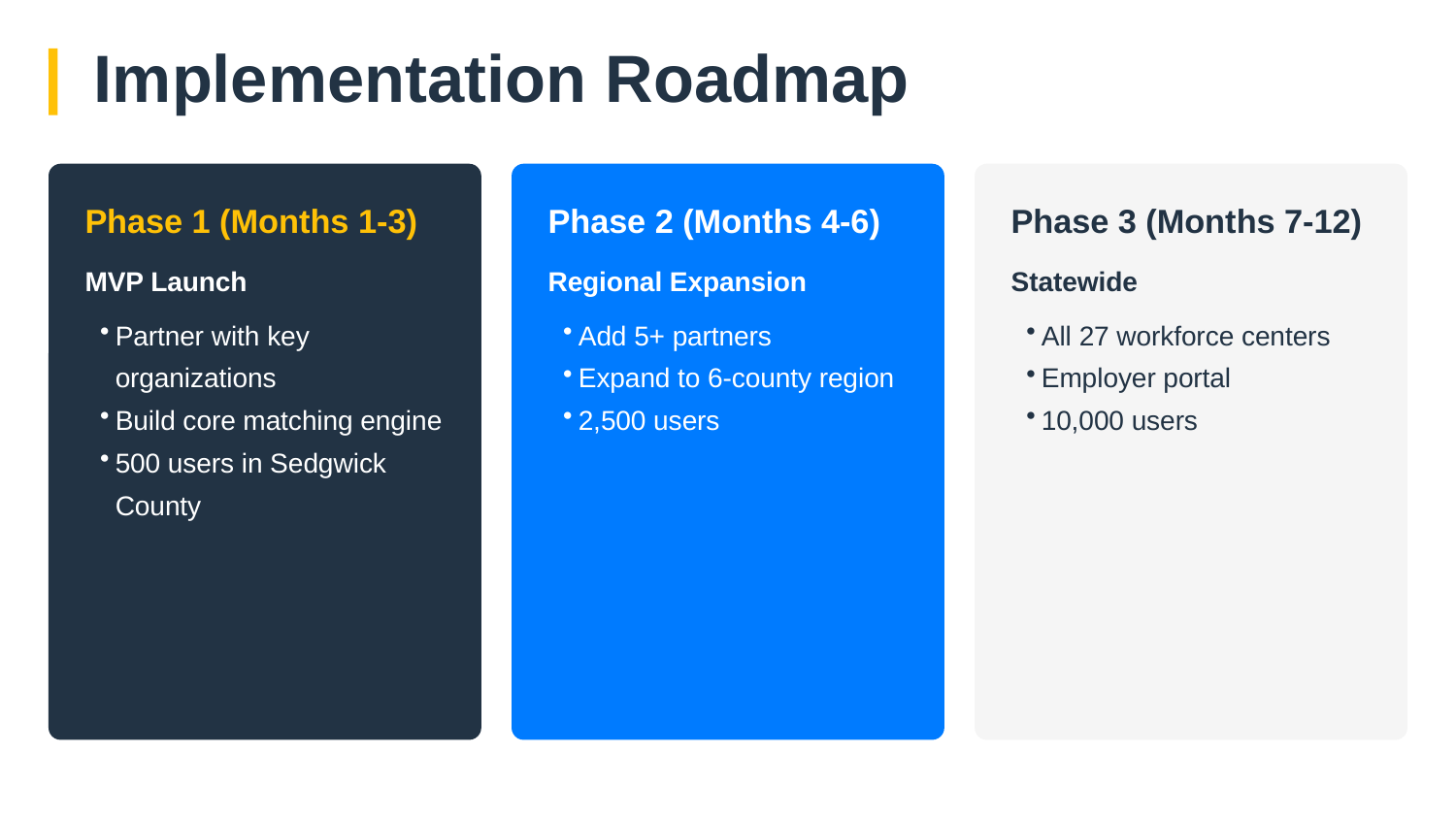

Implementation Roadmap

Phase 1 (Months 1-3)
Phase 2 (Months 4-6)
Phase 3 (Months 7-12)
MVP Launch
Regional Expansion
Statewide
Partner with key organizations
Build core matching engine
500 users in Sedgwick County
Add 5+ partners
Expand to 6-county region
2,500 users
All 27 workforce centers
Employer portal
10,000 users